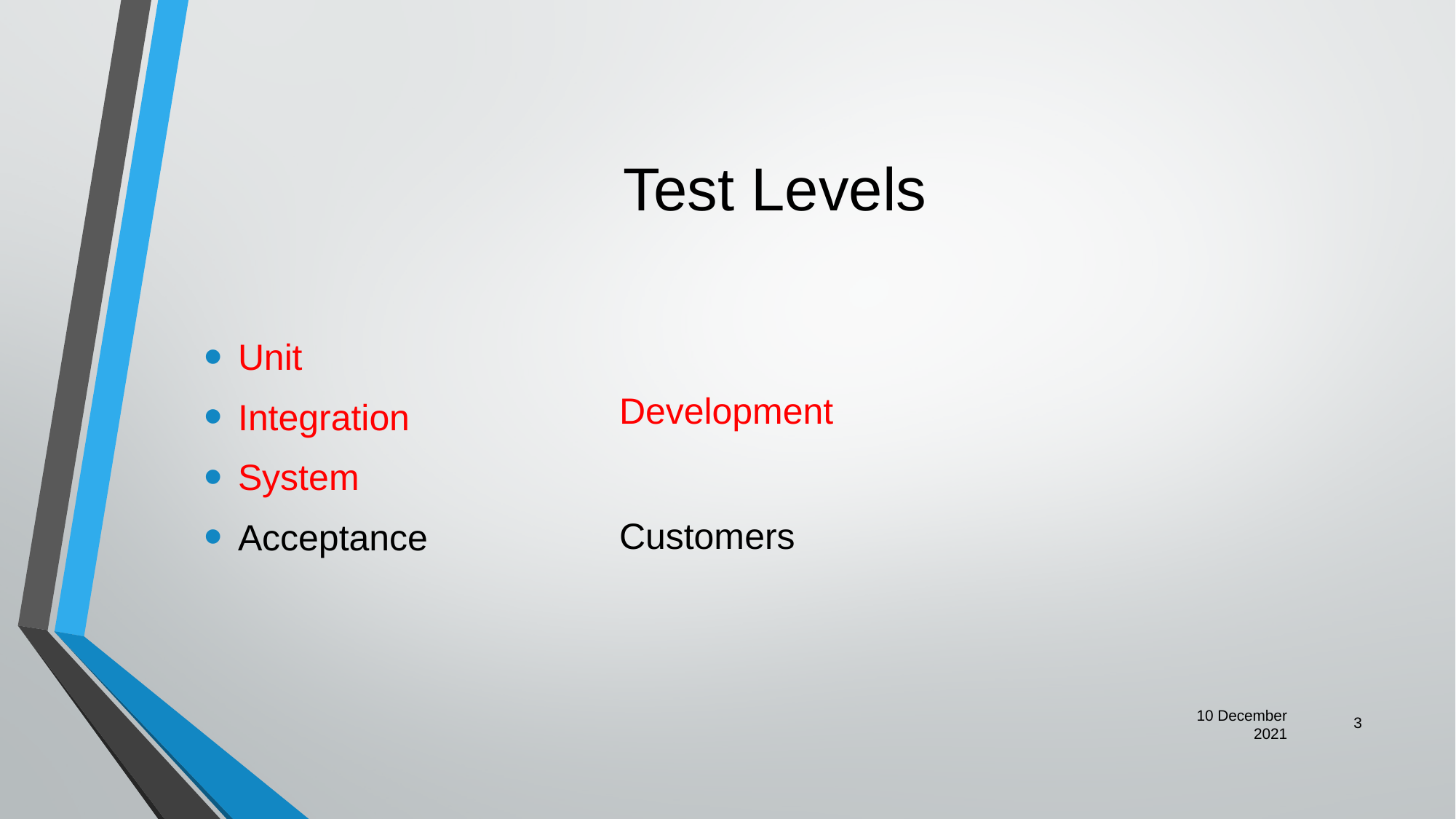

# Test Levels
Unit
Integration
System
Acceptance
Development
Customers
3
10 December 2021